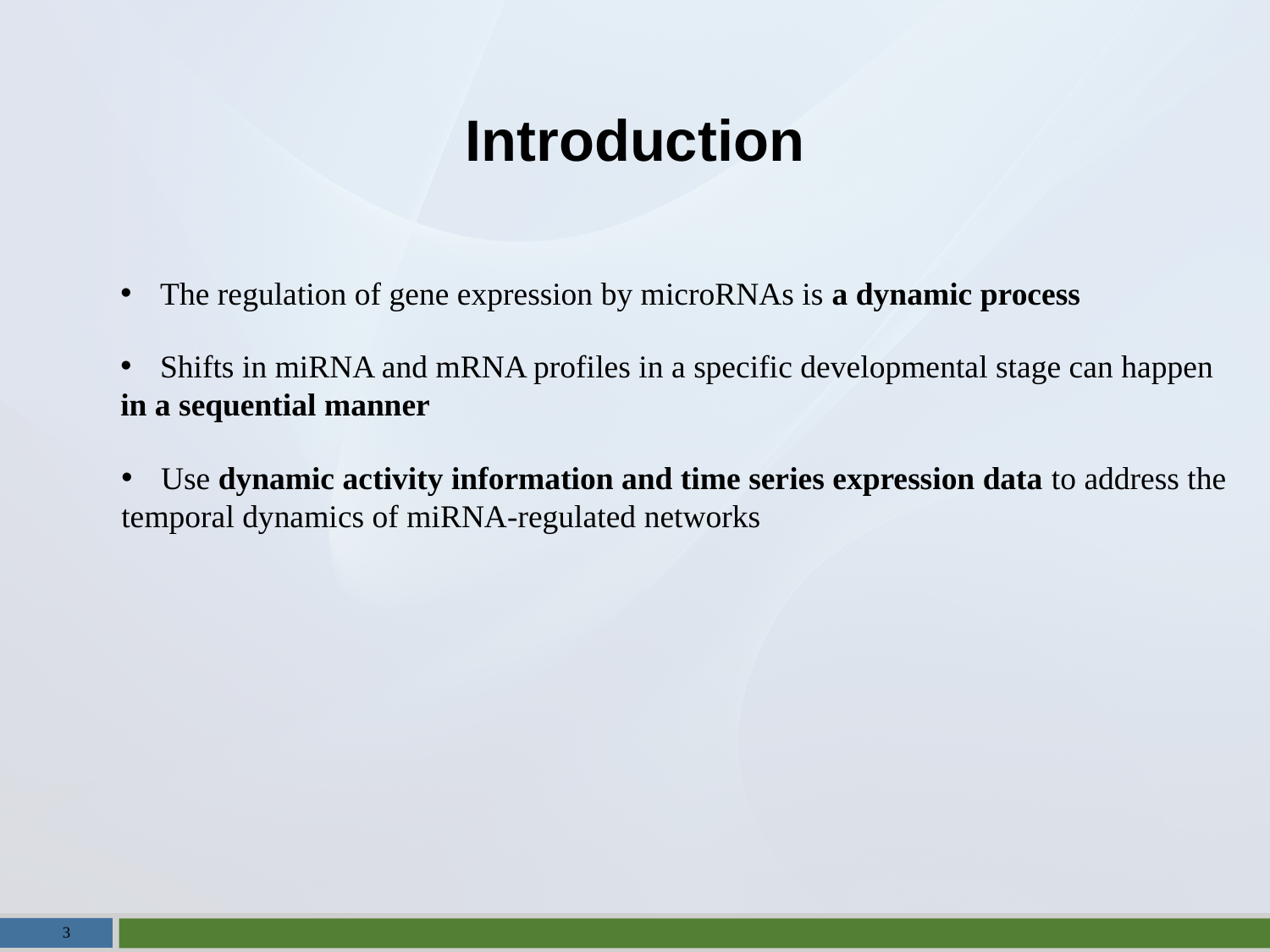

# Introduction
The regulation of gene expression by microRNAs is a dynamic process
Shifts in miRNA and mRNA profiles in a specific developmental stage can happen
in a sequential manner
Use dynamic activity information and time series expression data to address the
temporal dynamics of miRNA-regulated networks